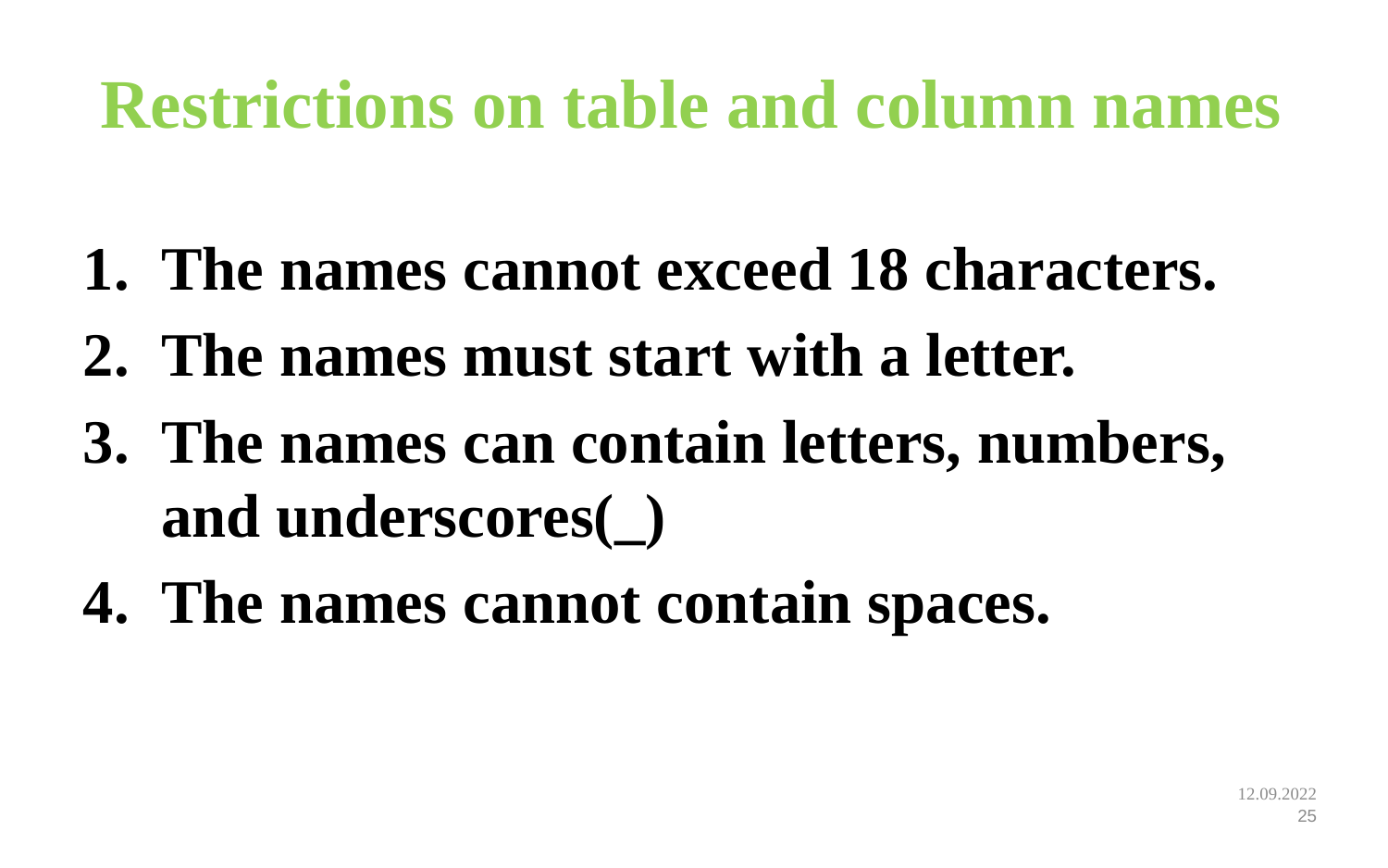

# Restrictions on table and column names
The names cannot exceed 18 characters.
The names must start with a letter.
The names can contain letters, numbers, and underscores(_)
The names cannot contain spaces.
12.09.2022
25